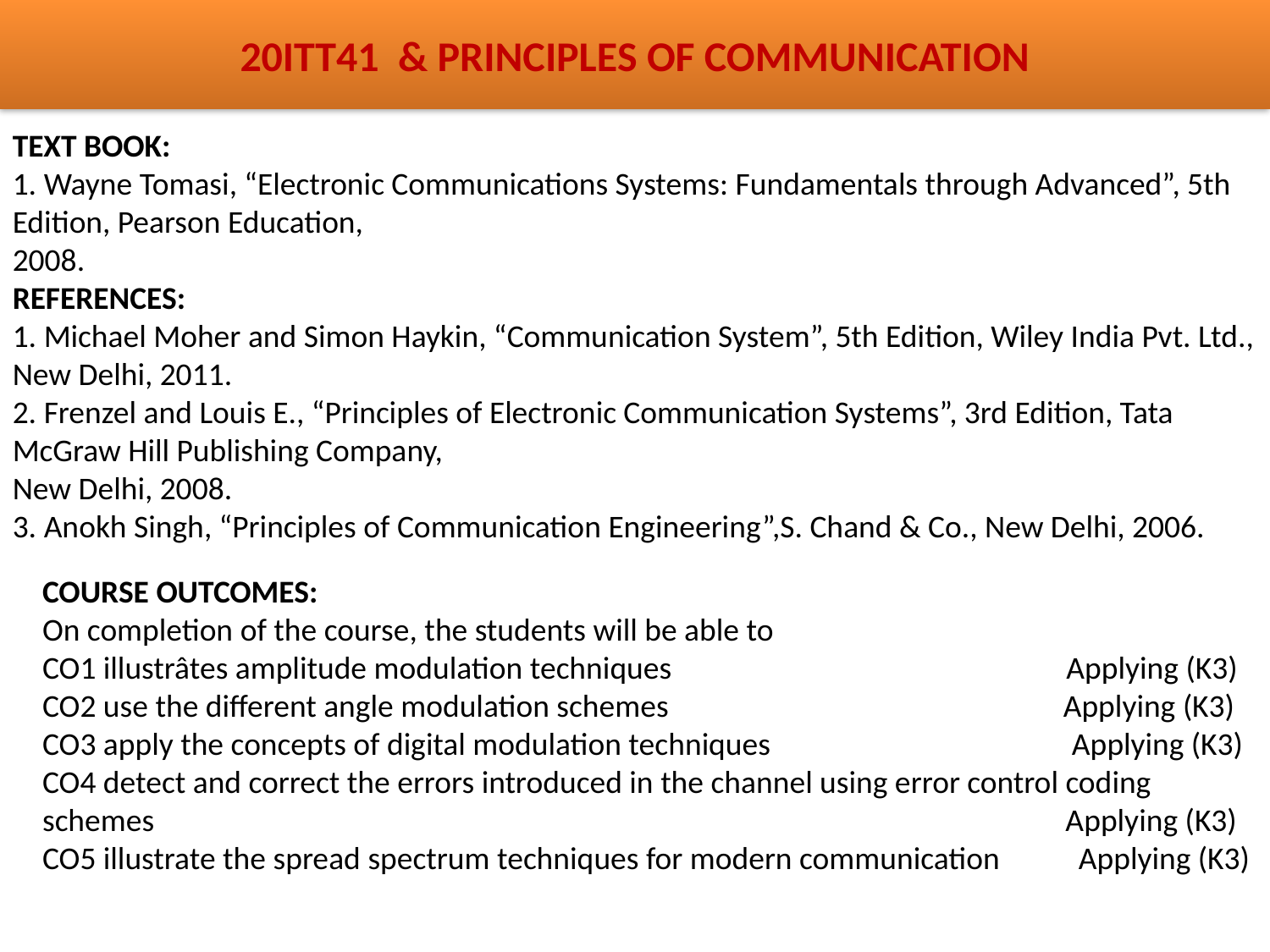

# 20ITT41  & PRINCIPLES OF COMMUNICATION
TEXT BOOK:
1. Wayne Tomasi, “Electronic Communications Systems: Fundamentals through Advanced”, 5th Edition, Pearson Education,
2008.
REFERENCES:
1. Michael Moher and Simon Haykin, “Communication System”, 5th Edition, Wiley India Pvt. Ltd., New Delhi, 2011.
2. Frenzel and Louis E., “Principles of Electronic Communication Systems”, 3rd Edition, Tata McGraw Hill Publishing Company,
New Delhi, 2008.
3. Anokh Singh, “Principles of Communication Engineering”,S. Chand & Co., New Delhi, 2006.
COURSE OUTCOMES:
On completion of the course, the students will be able to
CO1 illustrâtes amplitude modulation techniques                                                       Applying (K3)
CO2 use the different angle modulation schemes                                                       Applying (K3)
CO3 apply the concepts of digital modulation techniques                                          Applying (K3)
CO4 detect and correct the errors introduced in the channel using error control coding schemes                                                                                                                               Applying (K3)
CO5 illustrate the spread spectrum techniques for modern communication           Applying (K3)